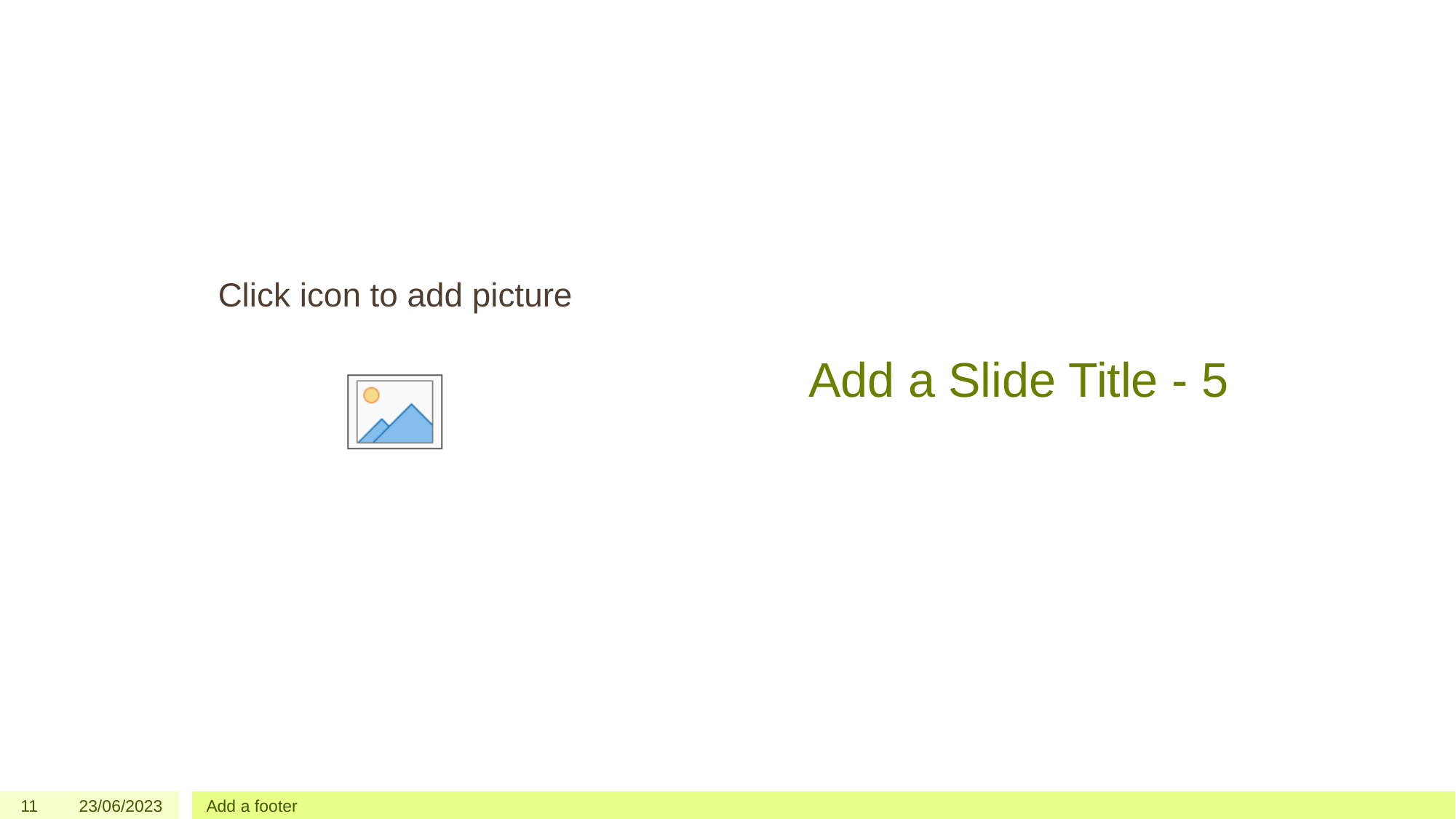

# Add a Slide Title - 5

11
23/06/2023
Add a footer